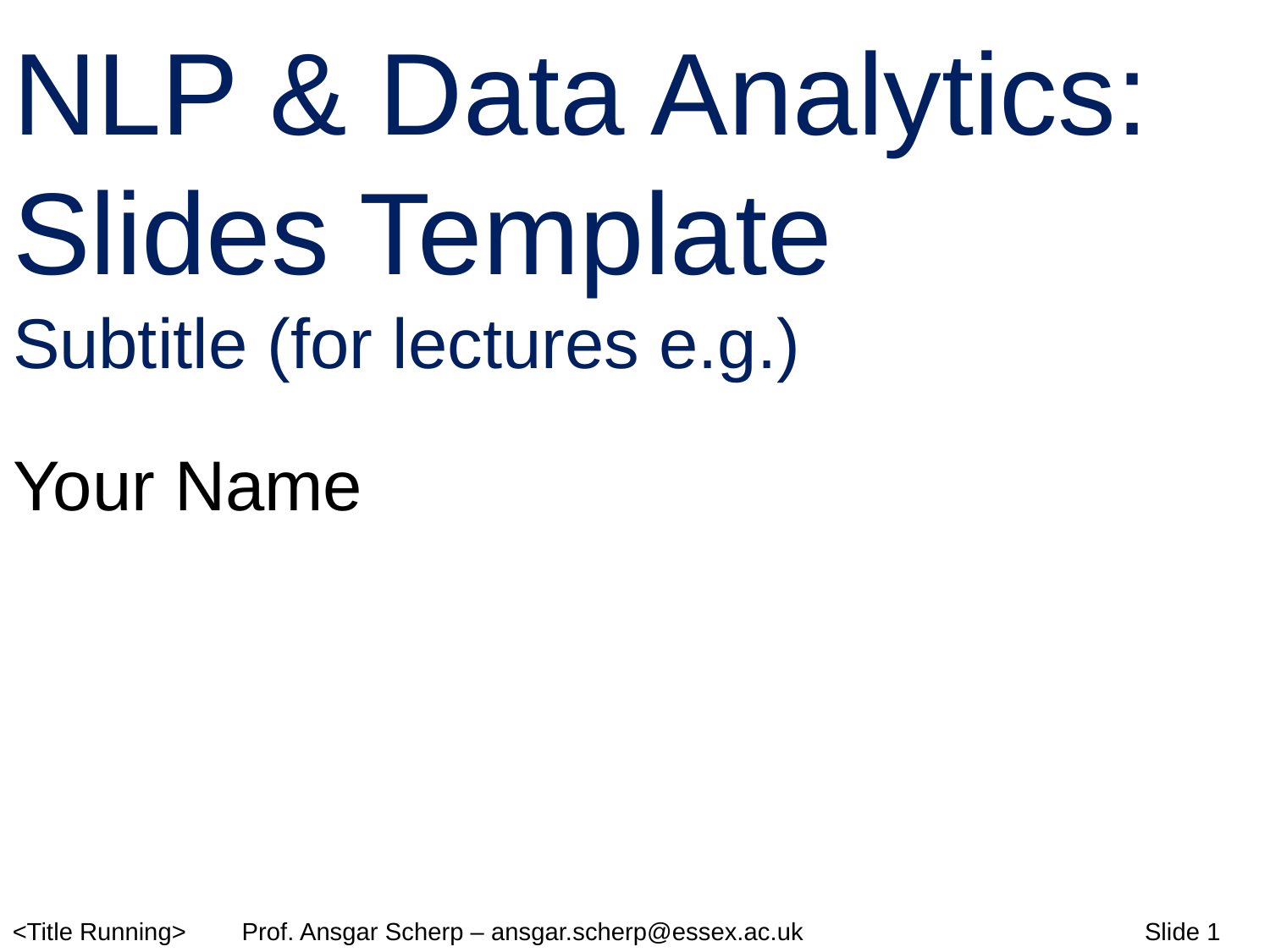

# NLP & Data Analytics: Slides Template Subtitle (for lectures e.g.)
Your Name